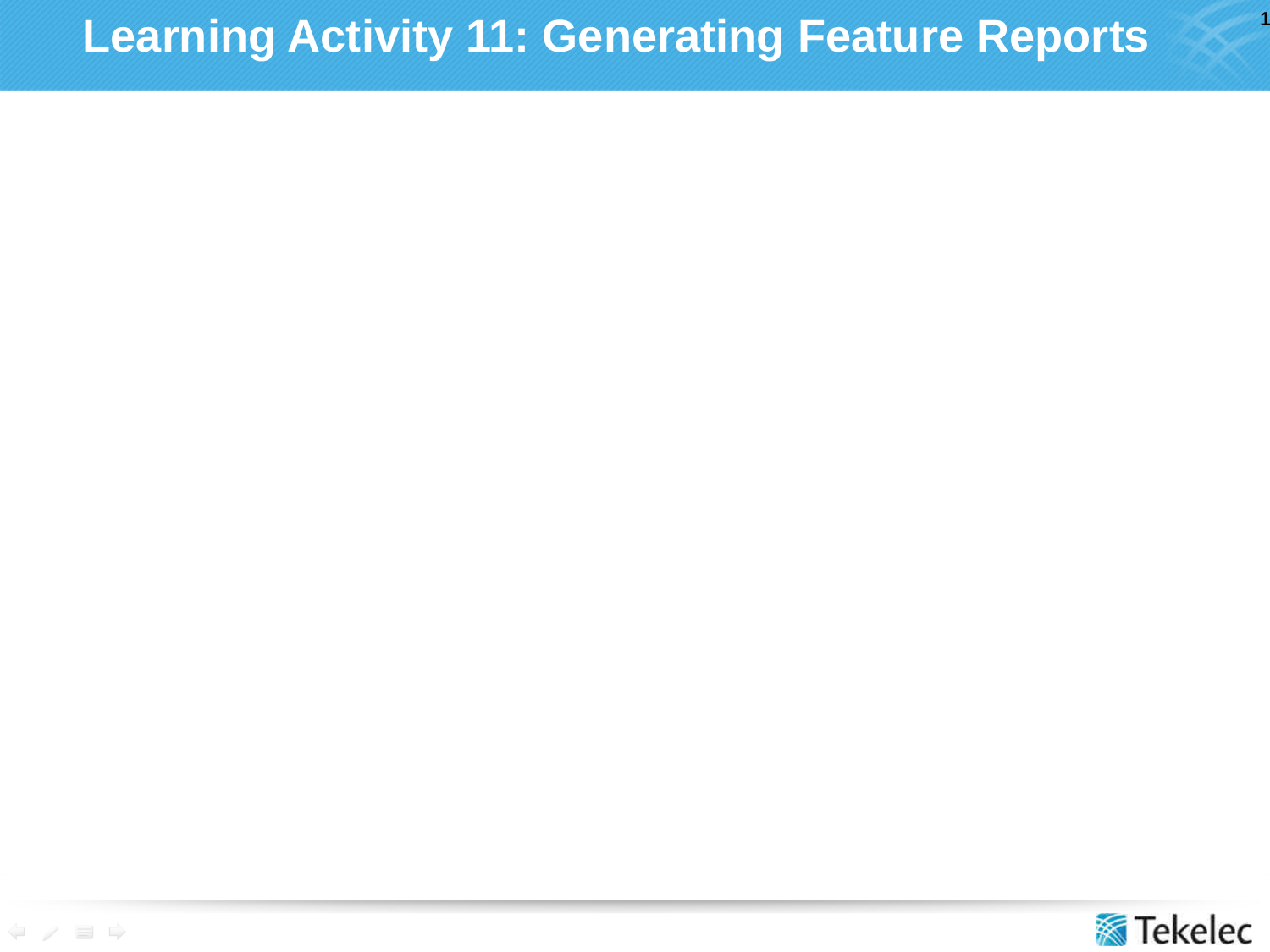

# Learning Activity 11: Generating Feature Reports
Provides hands-on practice with the STP user interface for displaying Specific Feature   measurement reports such as LNP, INAP, G-Port and G-Flex.
After completing this exercise, the student will be able to:
Generate on-demand measurement reports for the STP
Materials, Equipment, and References
EAGLE STP
EAGLE User Interface Terminal
EAGLE Commands Manual